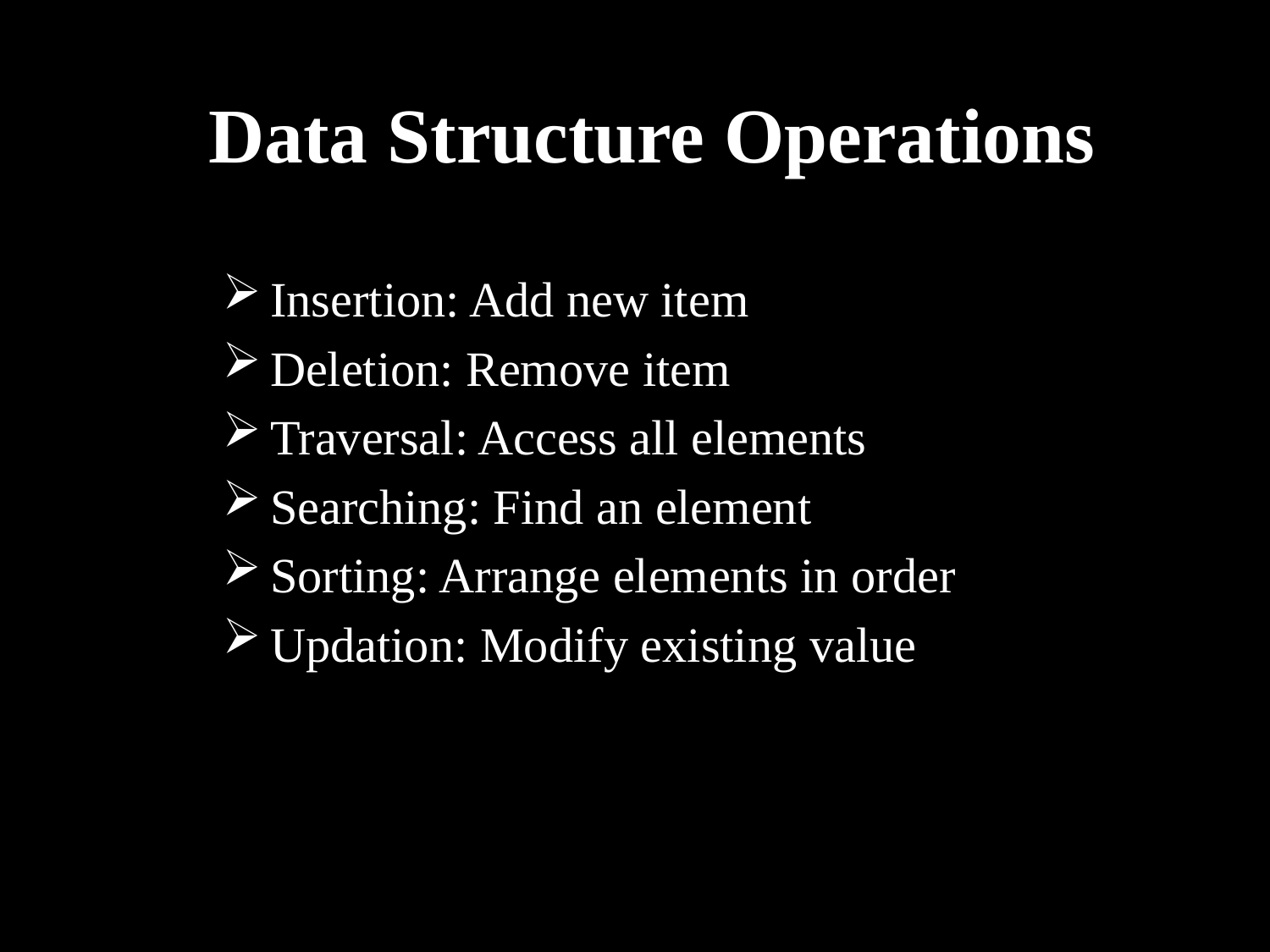

# Data Structure Operations
Insertion: Add new item
Deletion: Remove item
Traversal: Access all elements
Searching: Find an element
Sorting: Arrange elements in order
Updation: Modify existing value